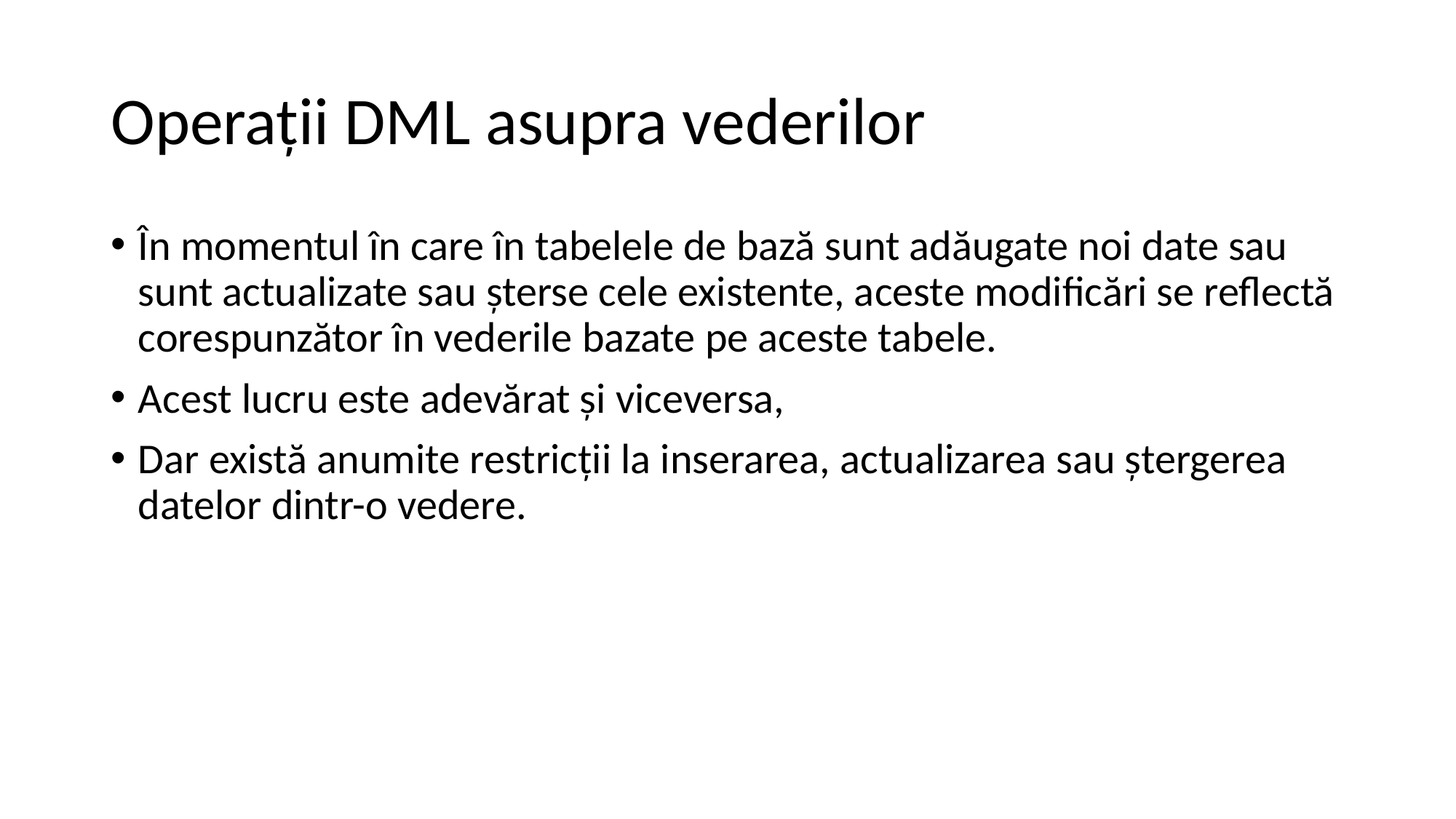

# Operaţii DML asupra vederilor
În momentul în care în tabelele de bază sunt adăugate noi date sau sunt actualizate sau şterse cele existente, aceste modificări se reflectă corespunzător în vederile bazate pe aceste tabele.
Acest lucru este adevărat şi viceversa,
Dar există anumite restricţii la inserarea, actualizarea sau ştergerea datelor dintr-o vedere.